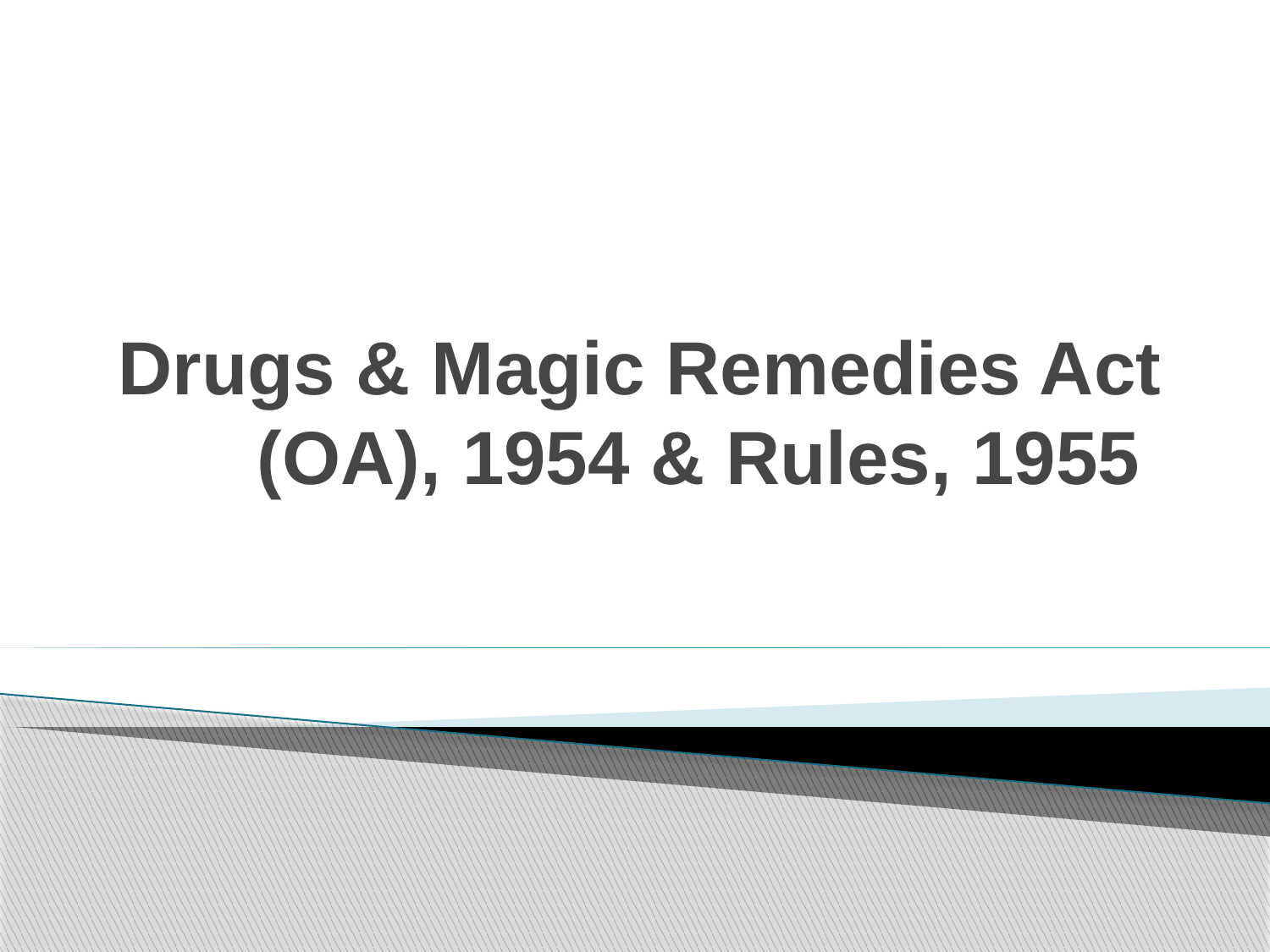

# Drugs & Magic Remedies Act (OA), 1954 & Rules, 1955